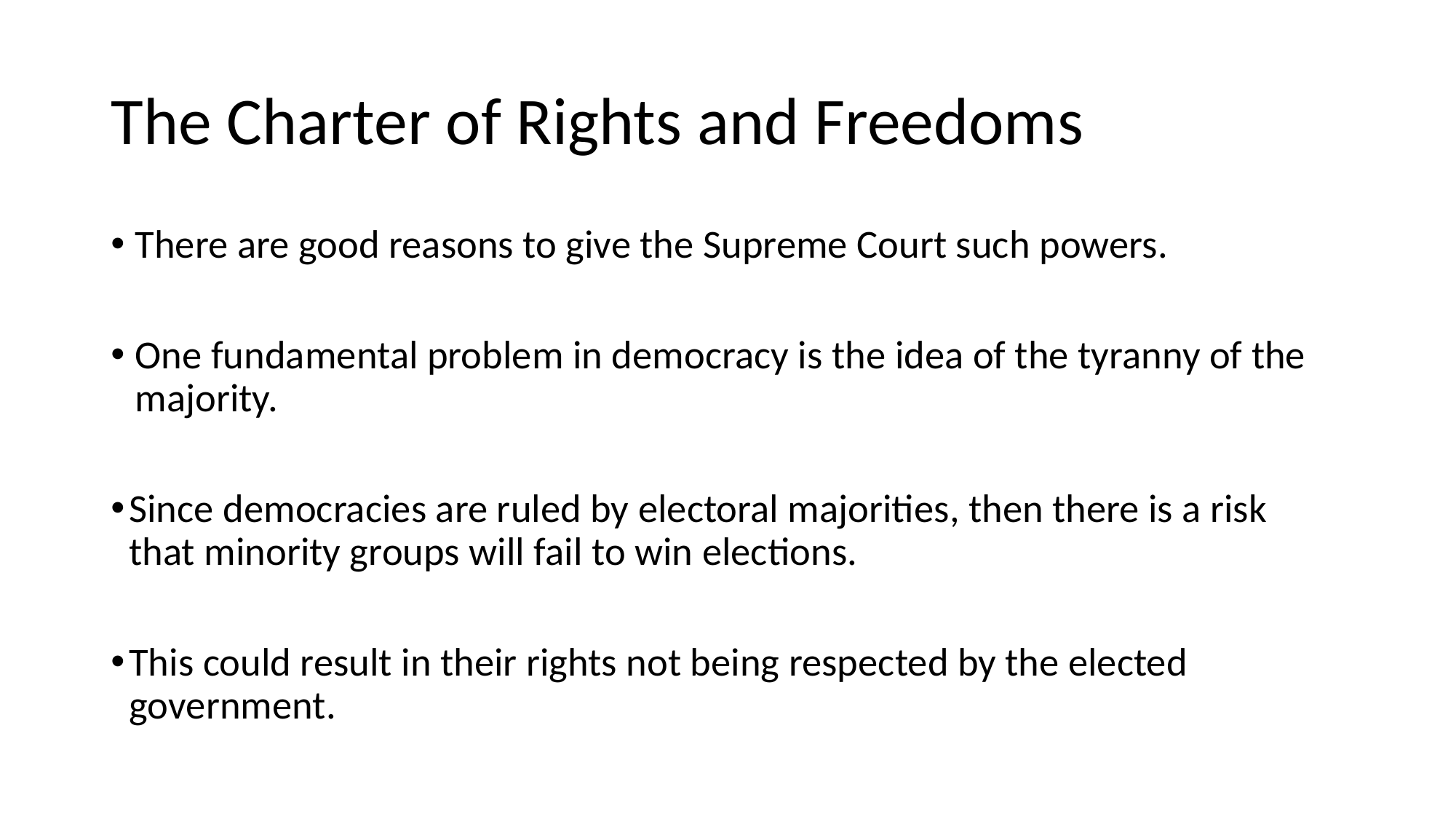

# The Charter of Rights and Freedoms
There are good reasons to give the Supreme Court such powers.

One fundamental problem in democracy is the idea of the tyranny of the majority.

Since democracies are ruled by electoral majorities, then there is a risk that minority groups will fail to win elections.

This could result in their rights not being respected by the elected government.